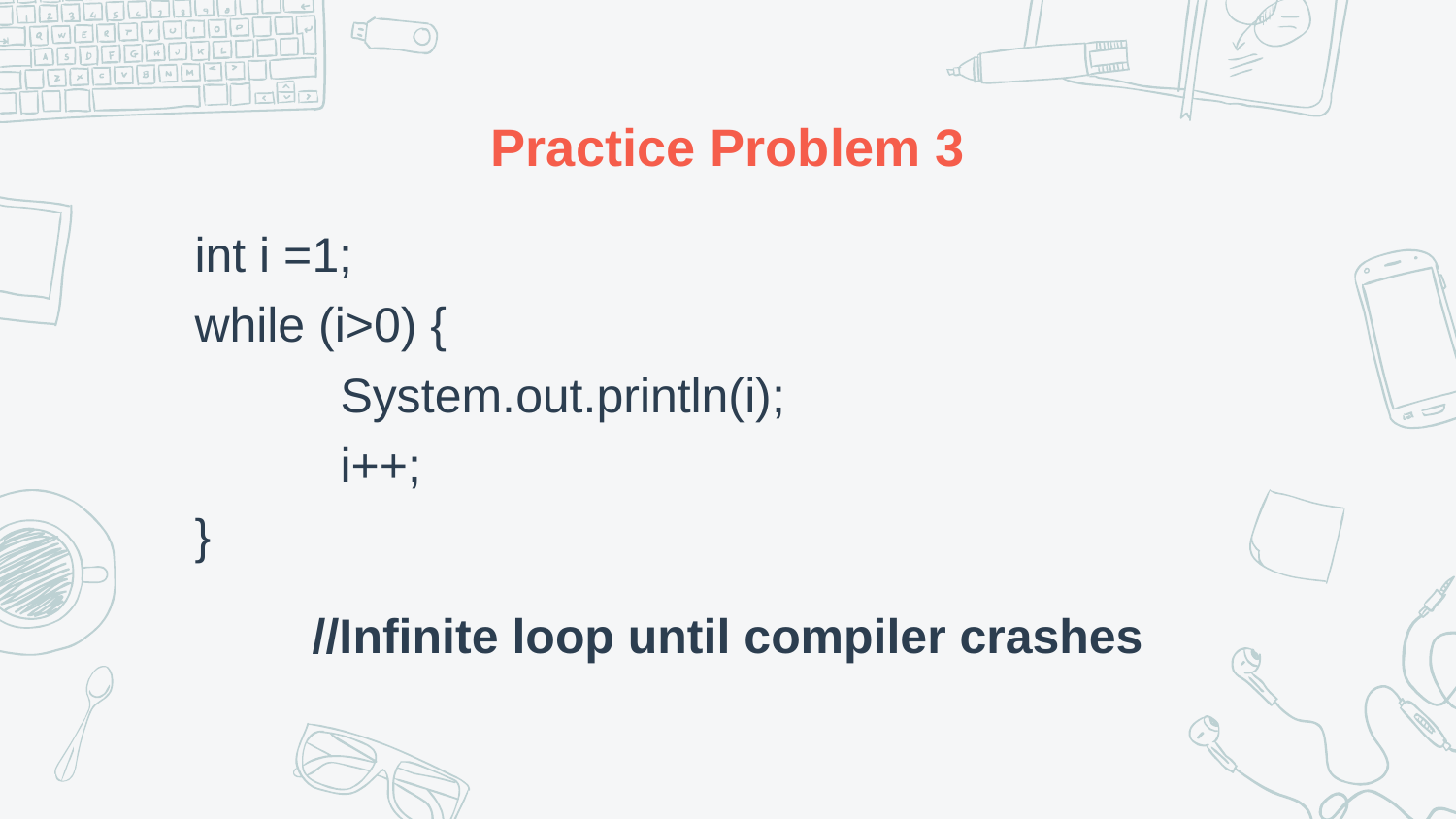

# Practice Problem 3
int i =1;
while (i>0) {
	System.out.println(i);
	i++;
}

//Infinite loop until compiler crashes